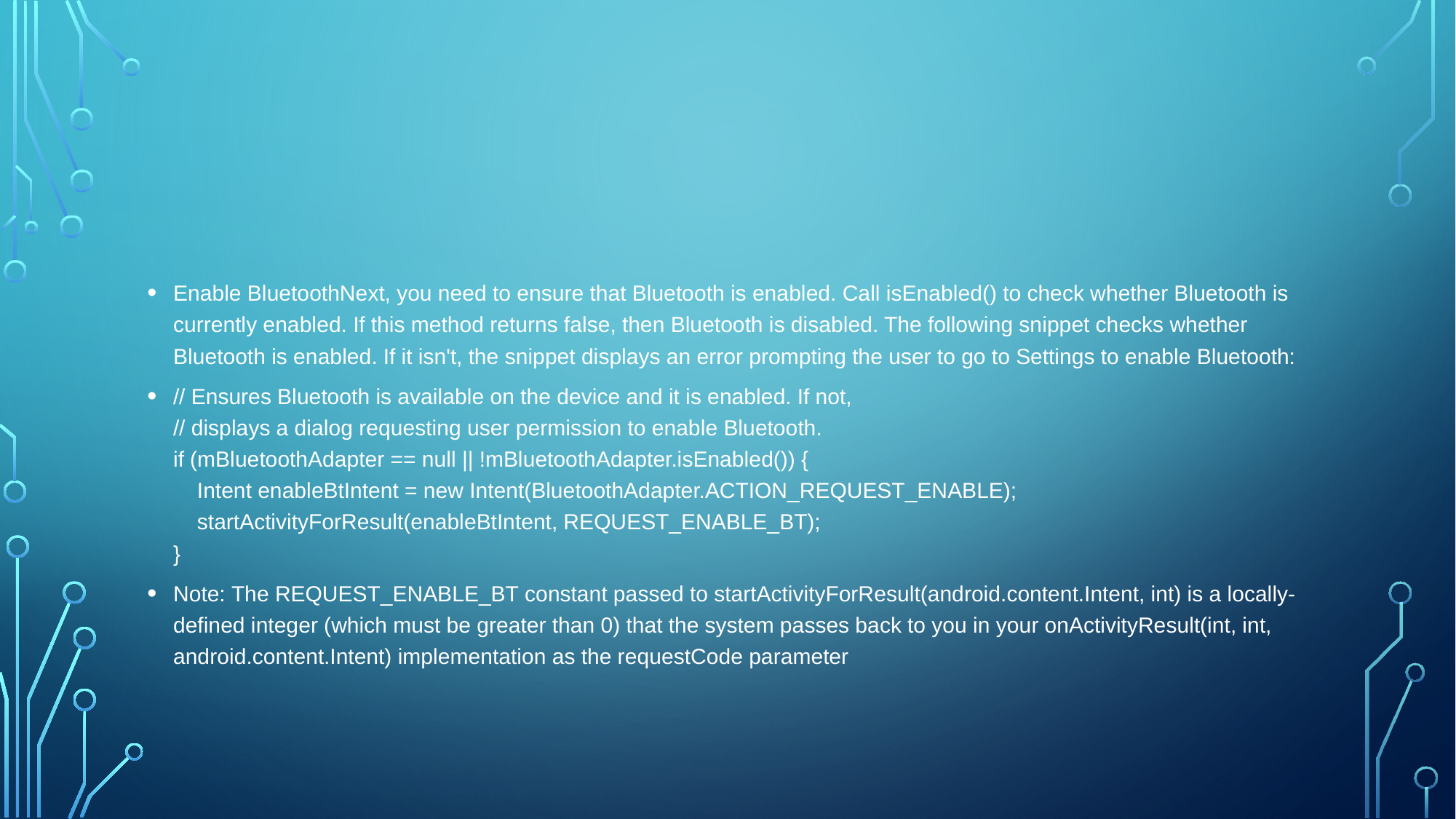

#
Enable BluetoothNext, you need to ensure that Bluetooth is enabled. Call isEnabled() to check whether Bluetooth is currently enabled. If this method returns false, then Bluetooth is disabled. The following snippet checks whether Bluetooth is enabled. If it isn't, the snippet displays an error prompting the user to go to Settings to enable Bluetooth:
// Ensures Bluetooth is available on the device and it is enabled. If not,
// displays a dialog requesting user permission to enable Bluetooth.
if (mBluetoothAdapter == null || !mBluetoothAdapter.isEnabled()) {
    Intent enableBtIntent = new Intent(BluetoothAdapter.ACTION_REQUEST_ENABLE);
    startActivityForResult(enableBtIntent, REQUEST_ENABLE_BT);
}
Note: The REQUEST_ENABLE_BT constant passed to startActivityForResult(android.content.Intent, int) is a locally-defined integer (which must be greater than 0) that the system passes back to you in your onActivityResult(int, int, android.content.Intent) implementation as the requestCode parameter